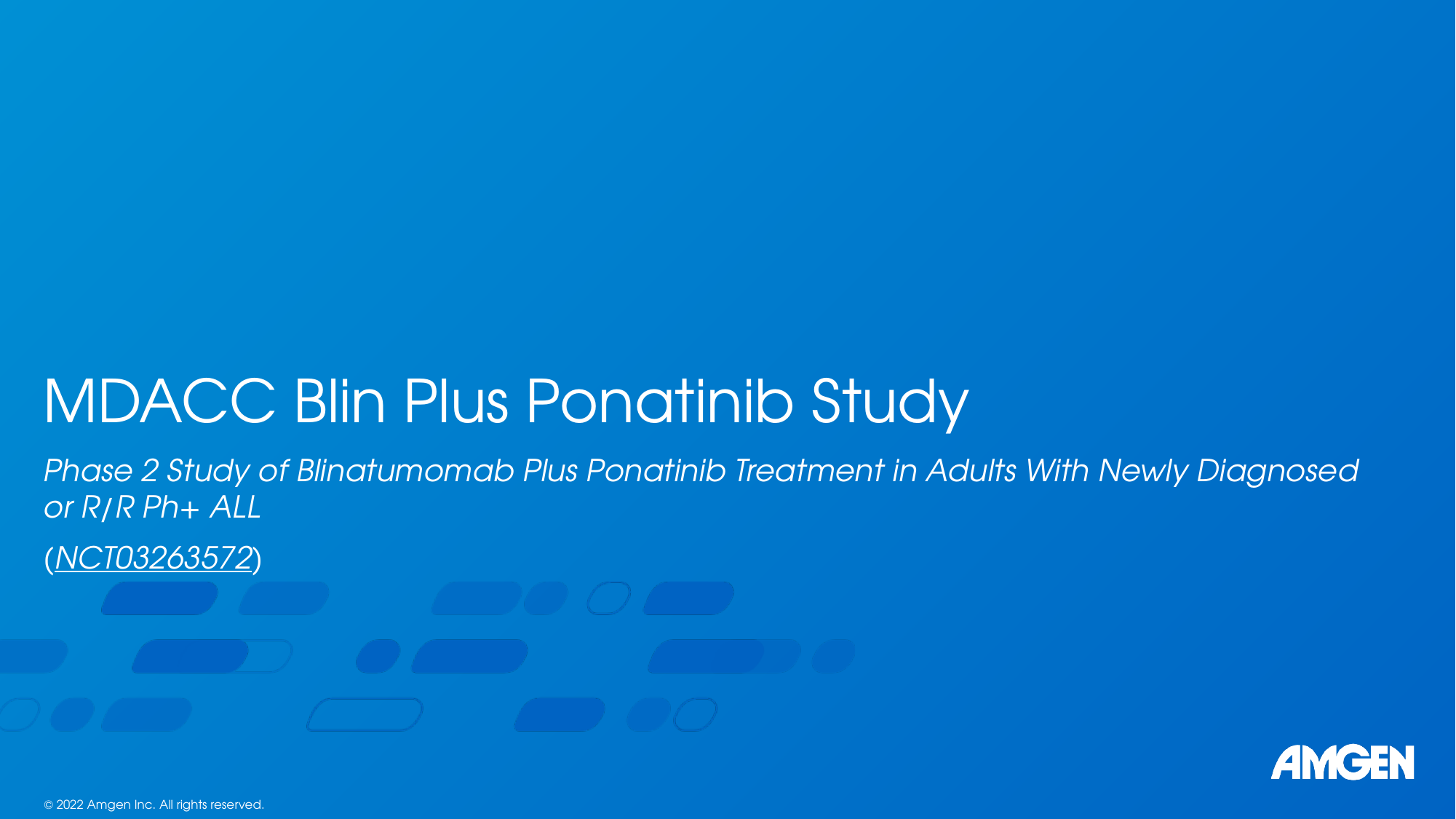

# MDACC Blin Plus Ponatinib Study
Phase 2 Study of Blinatumomab Plus Ponatinib Treatment in Adults With Newly Diagnosed or R/R Ph+ ALL
(NCT03263572)